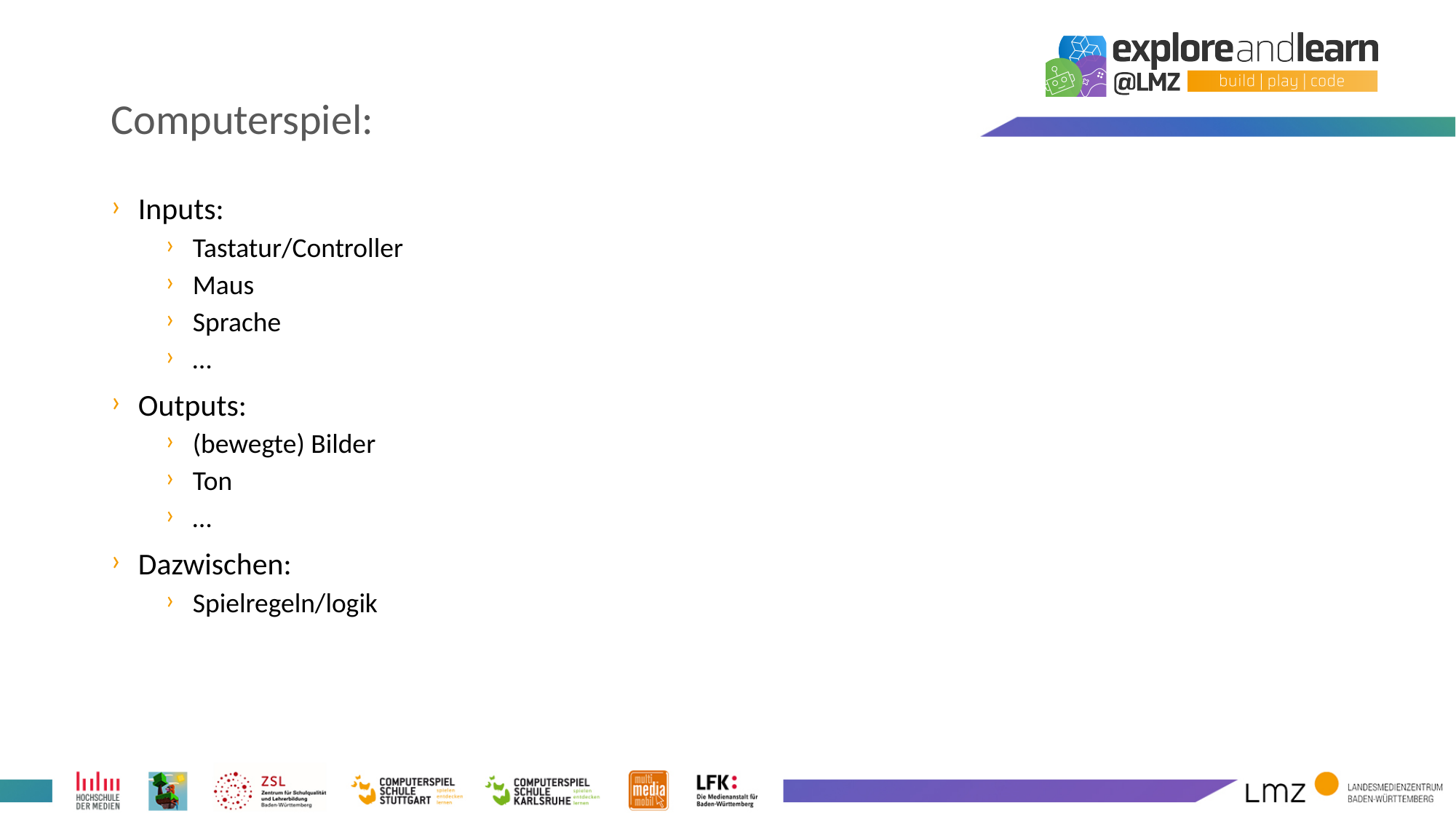

# Computerspiel:
Inputs:
Tastatur/Controller
Maus
Sprache
…
Outputs:
(bewegte) Bilder
Ton
…
Dazwischen:
Spielregeln/logik